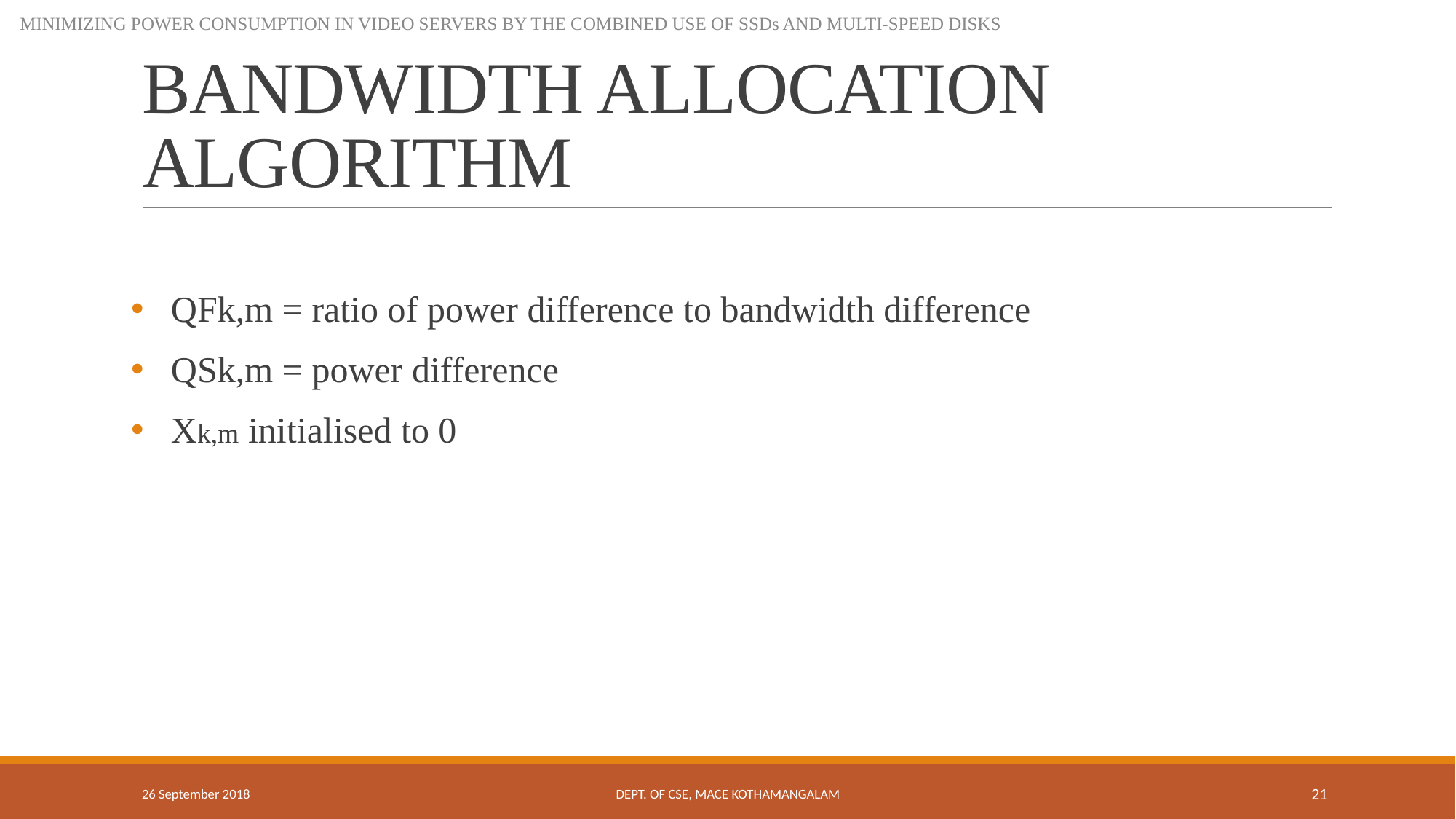

MINIMIZING POWER CONSUMPTION IN VIDEO SERVERS BY THE COMBINED USE OF SSDs AND MULTI-SPEED DISKS
# BANDWIDTH ALLOCATION ALGORITHM

   QFk,m = ratio of power difference to bandwidth difference
   QSk,m = power difference
   Xk,m initialised to 0

26 September 2018
Dept. of CSE, MACE Kothamangalam
21